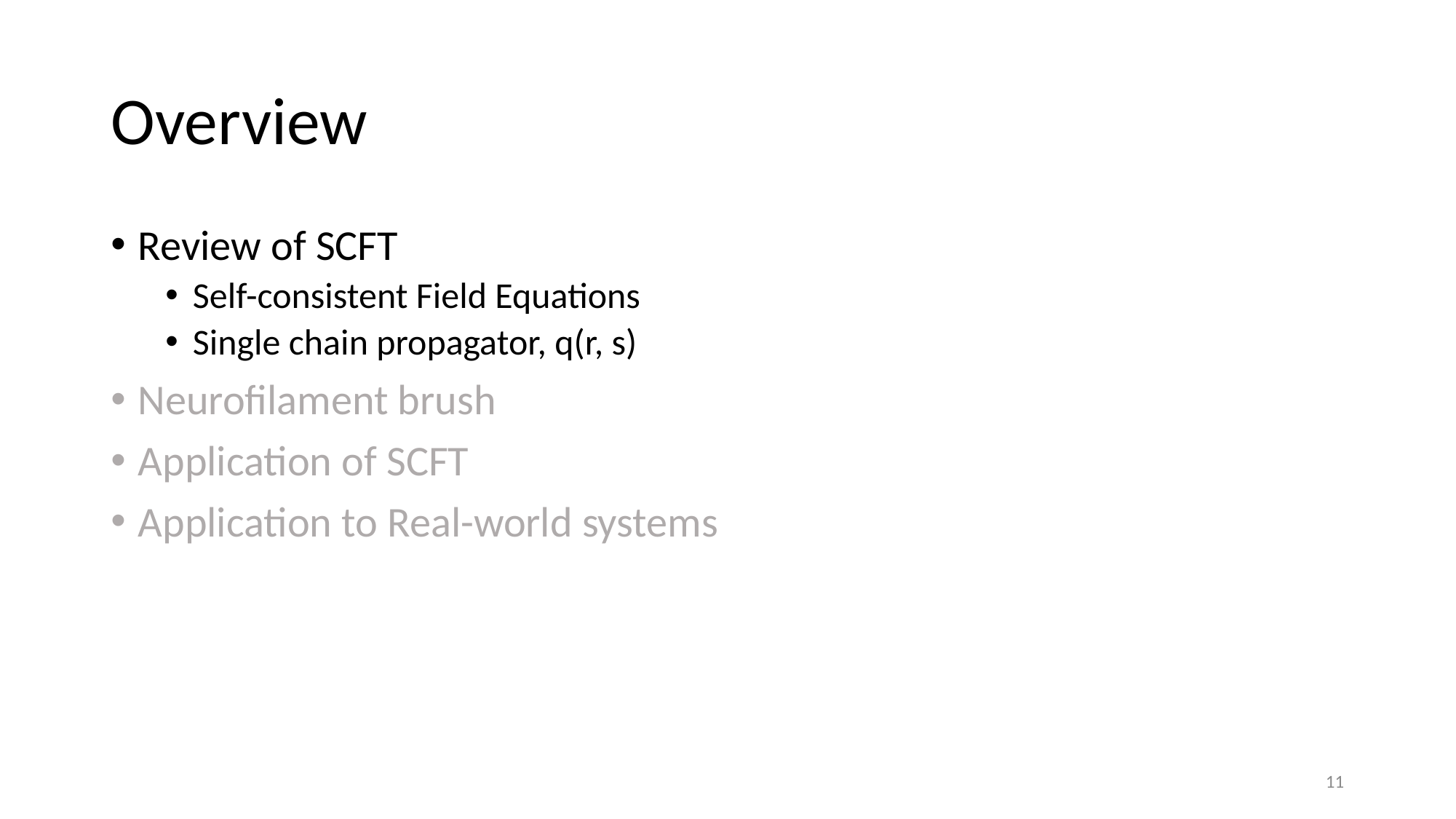

# Overview
Review of SCFT
Self-consistent Field Equations
Single chain propagator, q(r, s)
Neurofilament brush
Application of SCFT
Application to Real-world systems

11